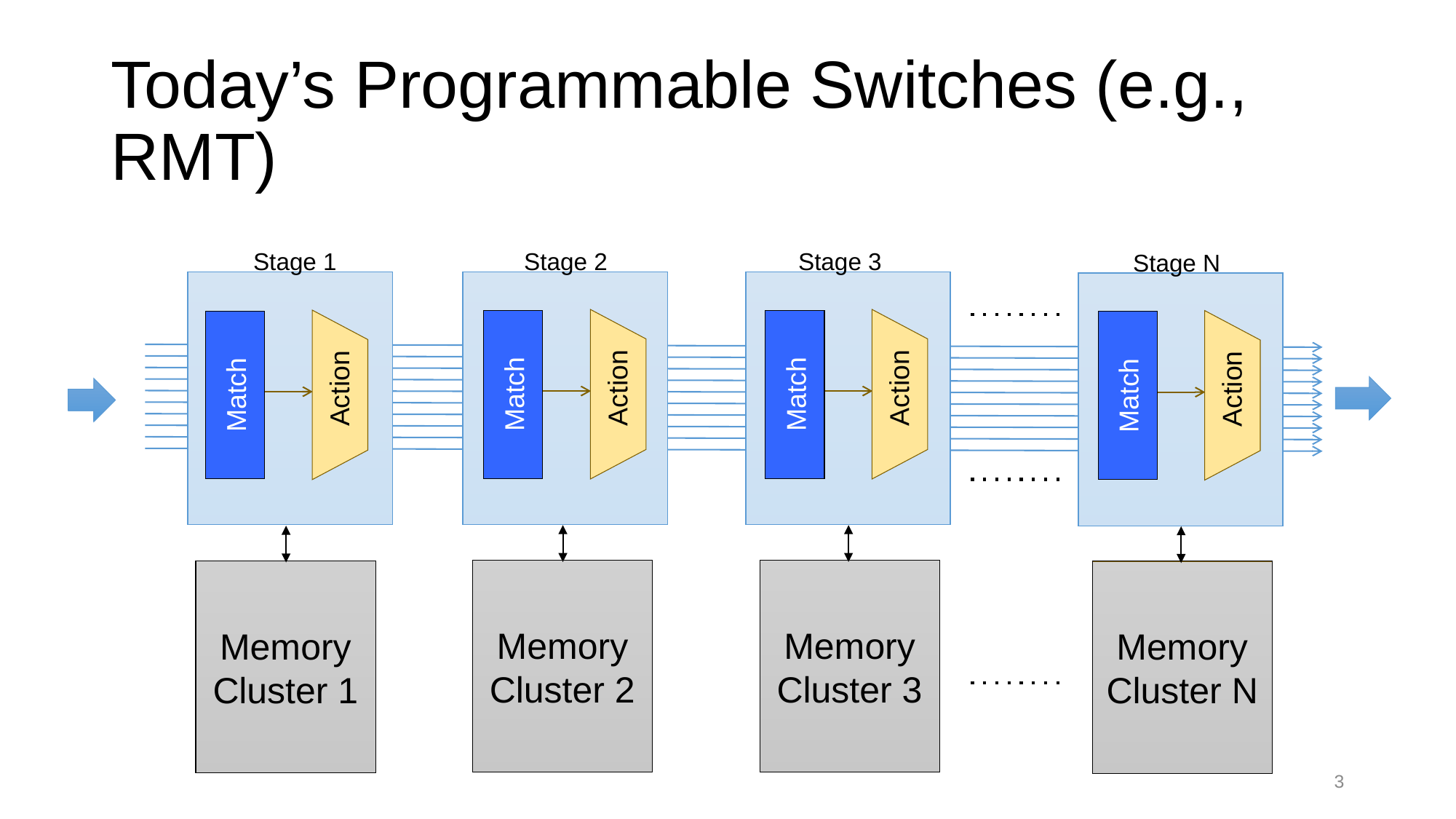

# Today’s Programmable Switches (e.g., RMT)
Stage 3
Stage 1
Stage 2
Stage N

Action

Match
Action

Match
Action

Match
Action

Match

Memory Cluster 2
Memory Cluster 3
Memory Cluster 1
Memory Cluster N
3